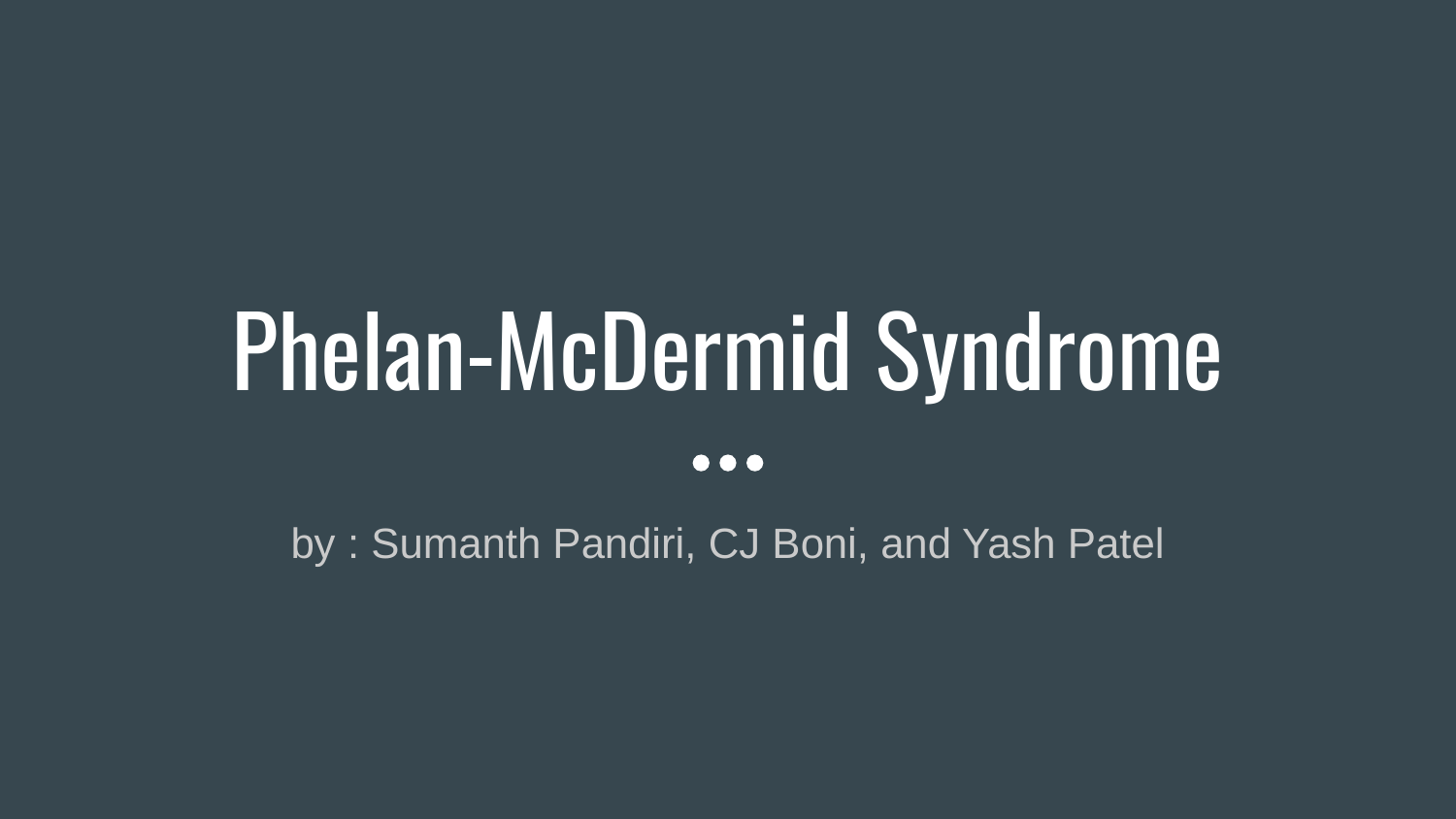

# Phelan-McDermid Syndrome
by : Sumanth Pandiri, CJ Boni, and Yash Patel